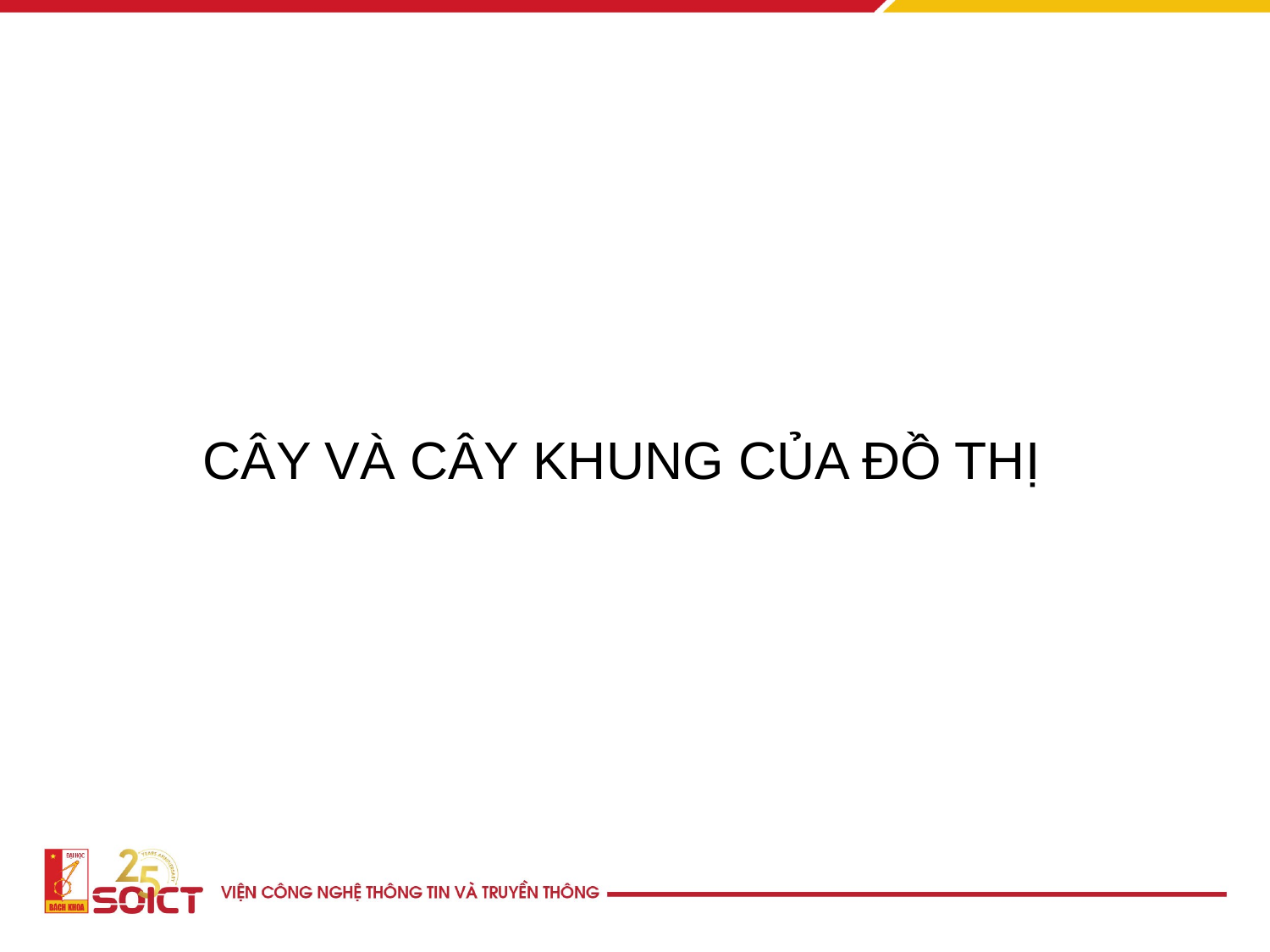

# CÂY VÀ CÂY KHUNG CỦA ĐỒ THỊ